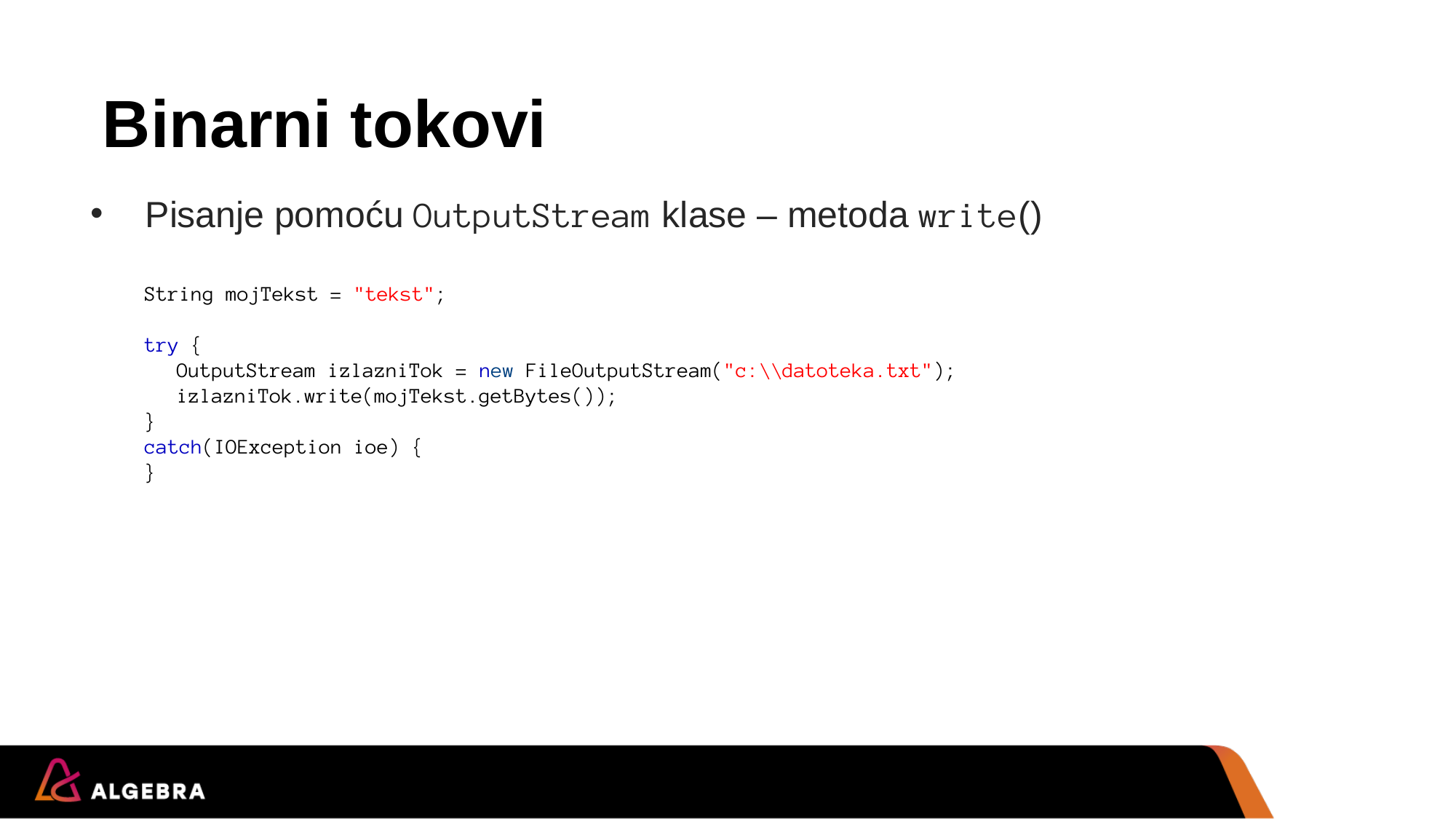

# Binarni tokovi
Pisanje pomoću OutputStream klase – metoda write()
String mojTekst = "tekst";

try {
	OutputStream izlazniTok = new FileOutputStream("c:\\datoteka.txt");
	izlazniTok.write(mojTekst.getBytes());
}
catch(IOException ioe) {
}